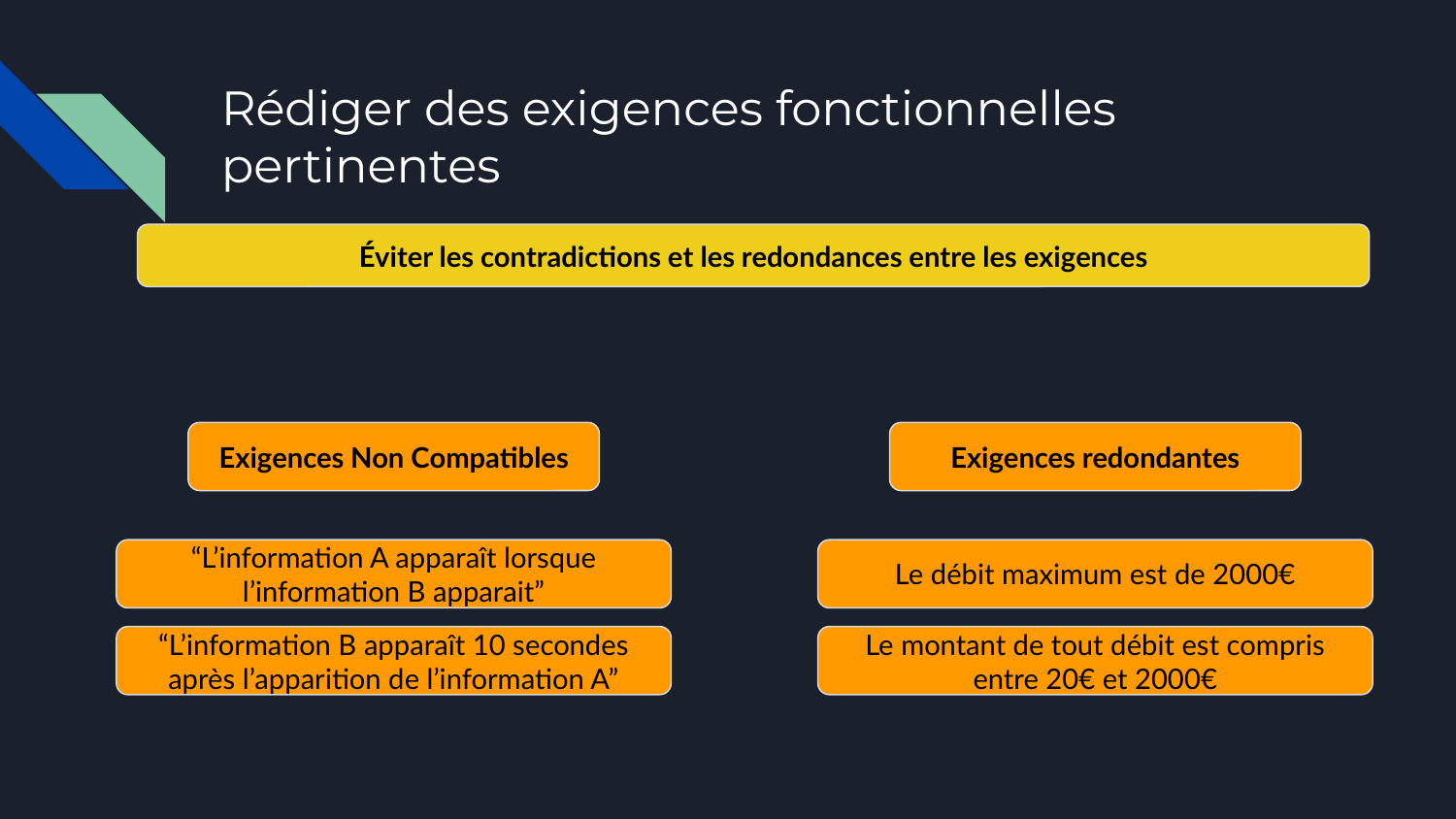

# Rédiger des exigences fonctionnelles pertinentes
Éviter les contradictions et les redondances entre les exigences
Exigences Non Compatibles
Exigences redondantes
“L’information A apparaît lorsque l’information B apparait”
Le débit maximum est de 2000€
“L’information B apparaît 10 secondes après l’apparition de l’information A”
Le montant de tout débit est compris entre 20€ et 2000€